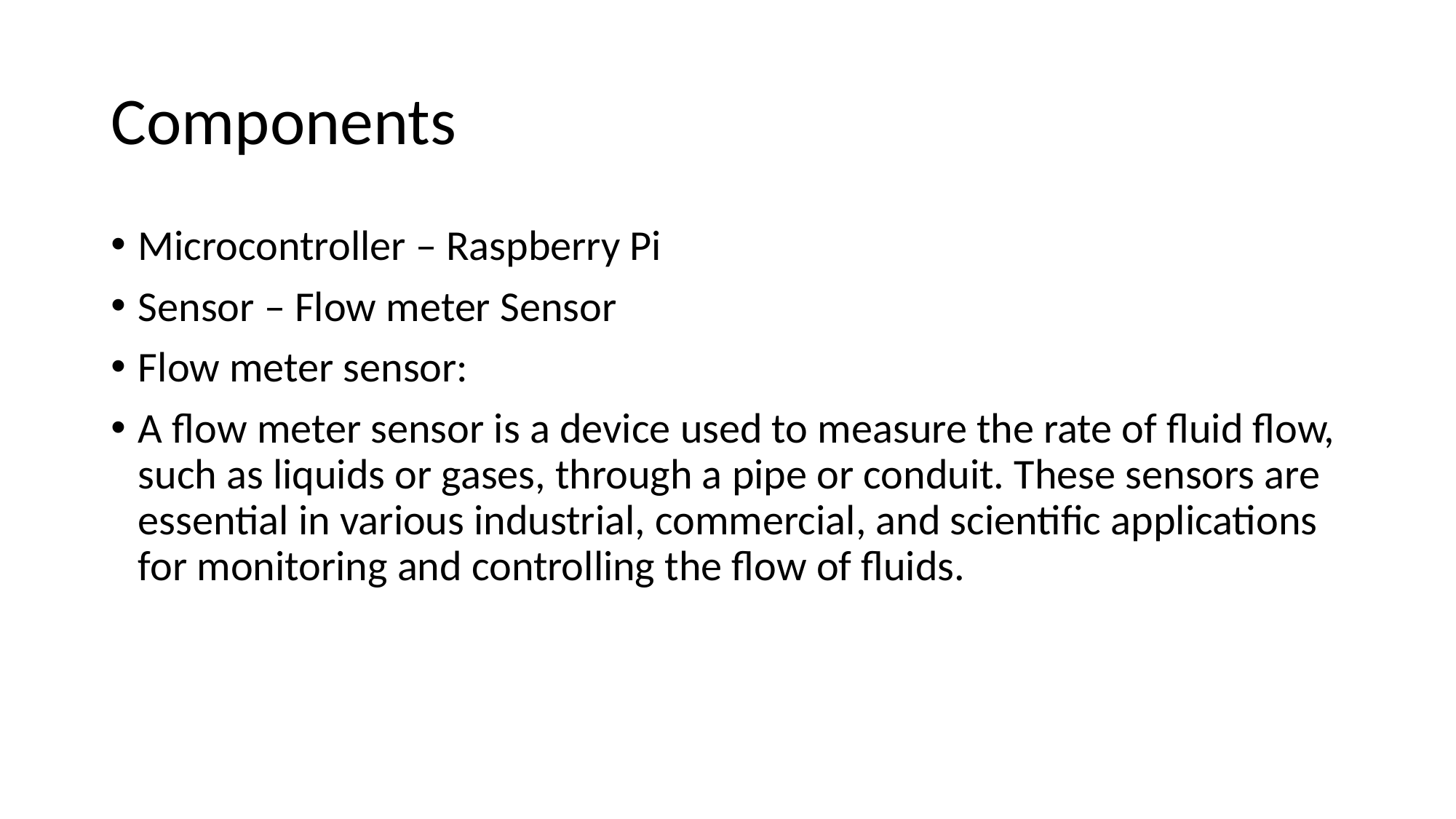

# Components
Microcontroller – Raspberry Pi
Sensor – Flow meter Sensor
Flow meter sensor:
A flow meter sensor is a device used to measure the rate of fluid flow, such as liquids or gases, through a pipe or conduit. These sensors are essential in various industrial, commercial, and scientific applications for monitoring and controlling the flow of fluids.